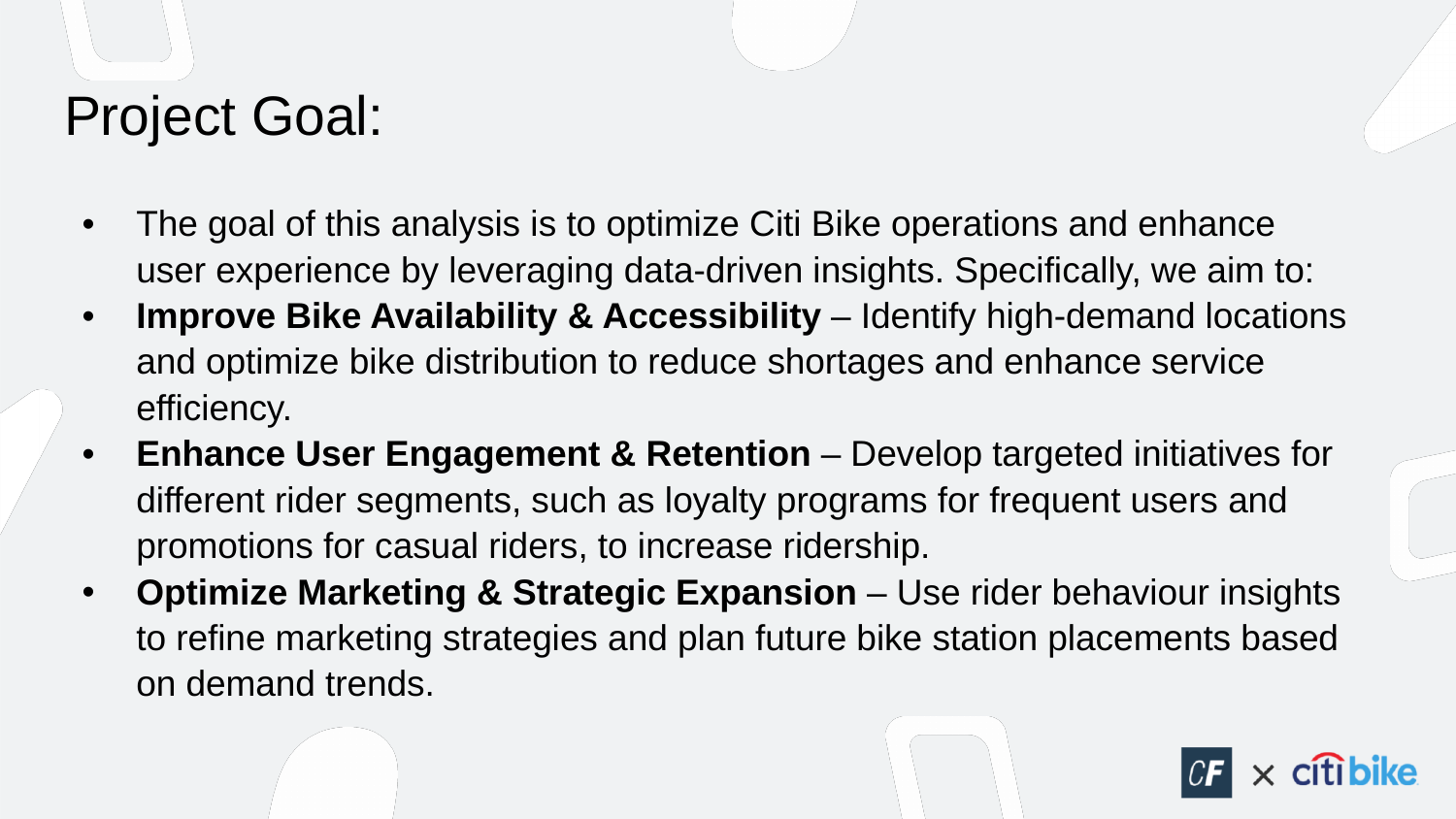

# Project Goal:
The goal of this analysis is to optimize Citi Bike operations and enhance user experience by leveraging data-driven insights. Specifically, we aim to:
Improve Bike Availability & Accessibility – Identify high-demand locations and optimize bike distribution to reduce shortages and enhance service efficiency.
Enhance User Engagement & Retention – Develop targeted initiatives for different rider segments, such as loyalty programs for frequent users and promotions for casual riders, to increase ridership.
Optimize Marketing & Strategic Expansion – Use rider behaviour insights to refine marketing strategies and plan future bike station placements based on demand trends.